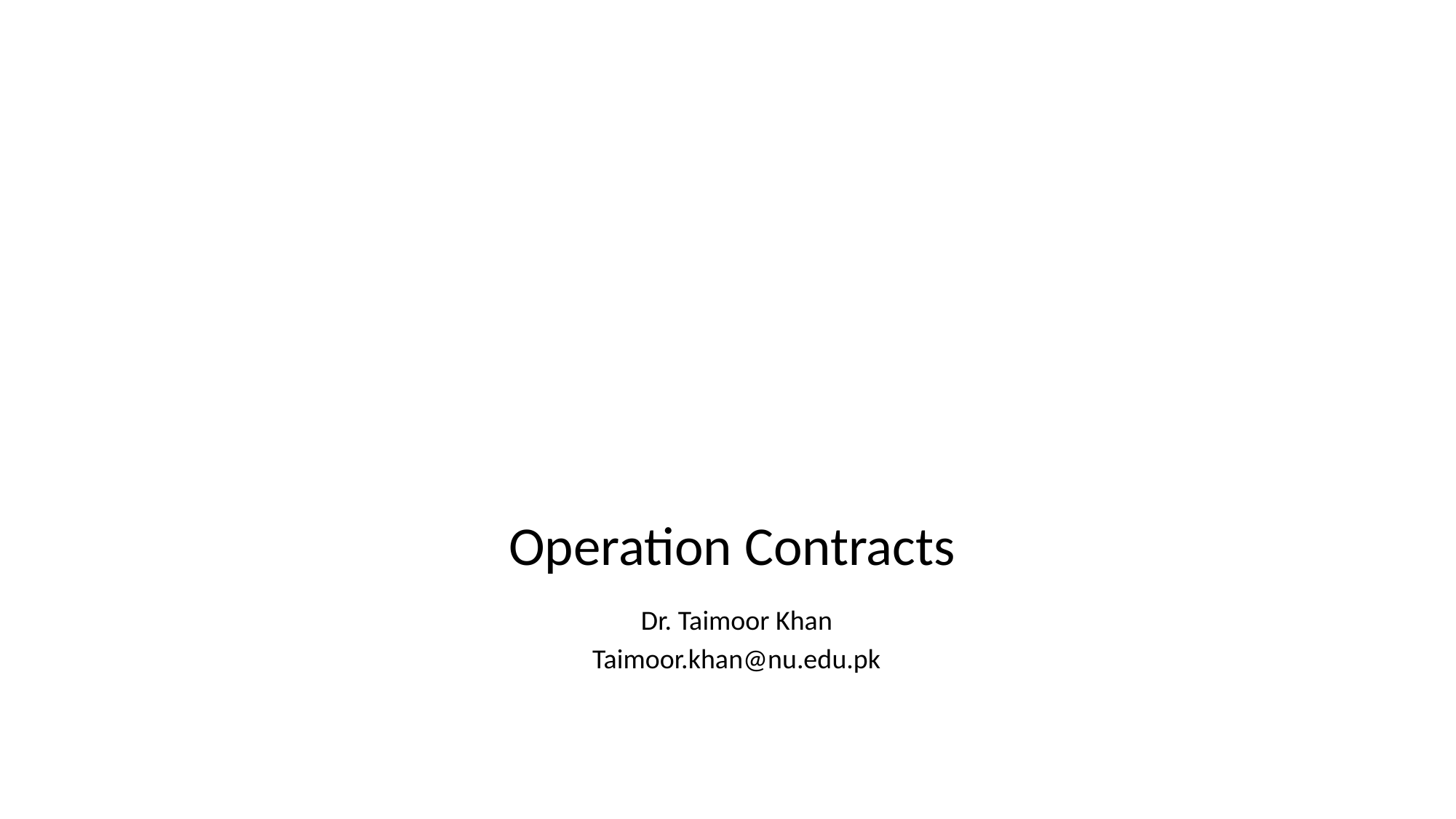

# Operation Contracts
Dr. Taimoor Khan
Taimoor.khan@nu.edu.pk